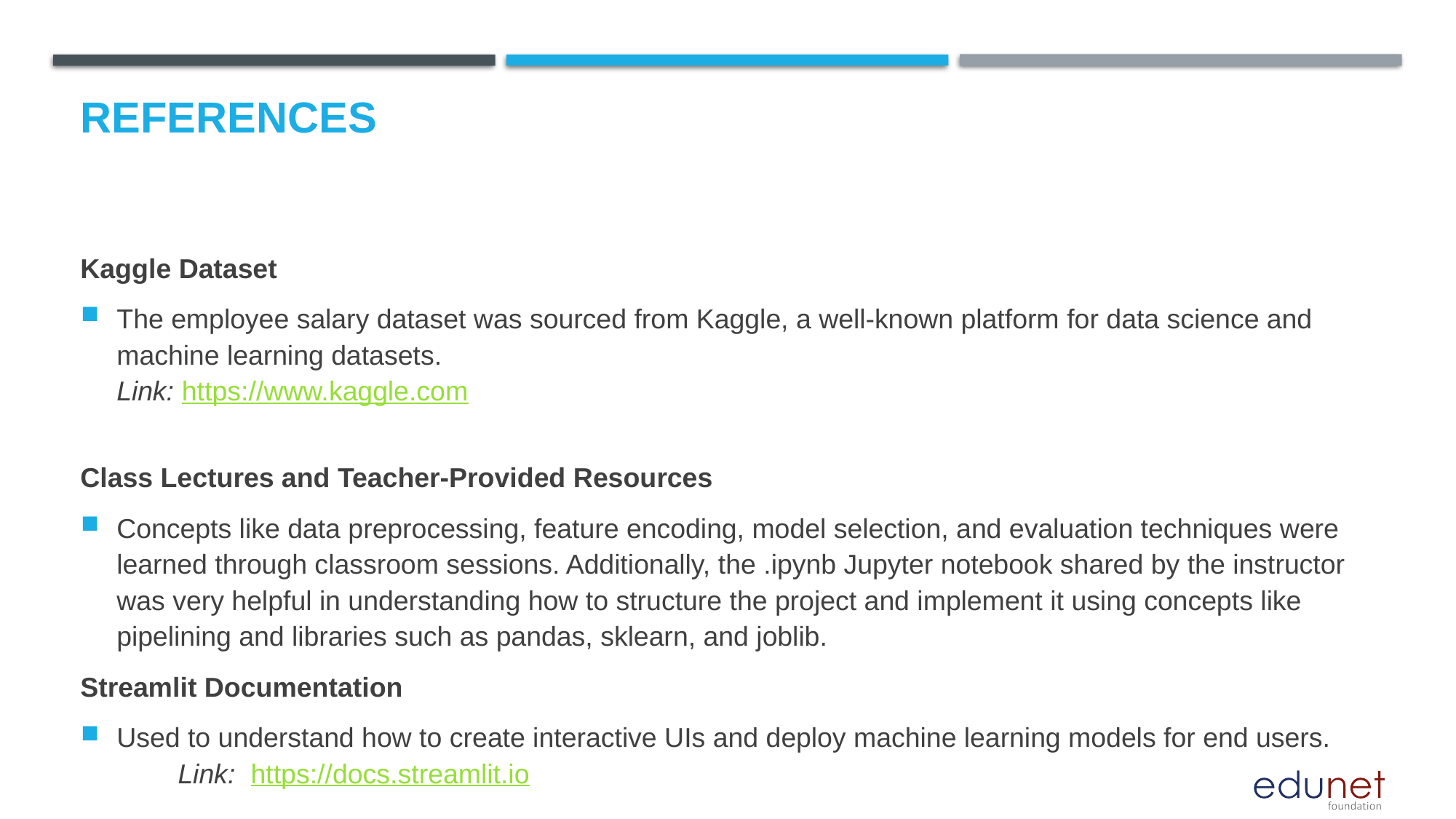

# References
Kaggle Dataset
The employee salary dataset was sourced from Kaggle, a well-known platform for data science and machine learning datasets.
Link: https://www.kaggle.com
Class Lectures and Teacher-Provided Resources
Concepts like data preprocessing, feature encoding, model selection, and evaluation techniques were learned through classroom sessions. Additionally, the .ipynb Jupyter notebook shared by the instructor was very helpful in understanding how to structure the project and implement it using concepts like pipelining and libraries such as pandas, sklearn, and joblib.
Streamlit Documentation
Used to understand how to create interactive UIs and deploy machine learning models for end users.
        Link:  https://docs.streamlit.io